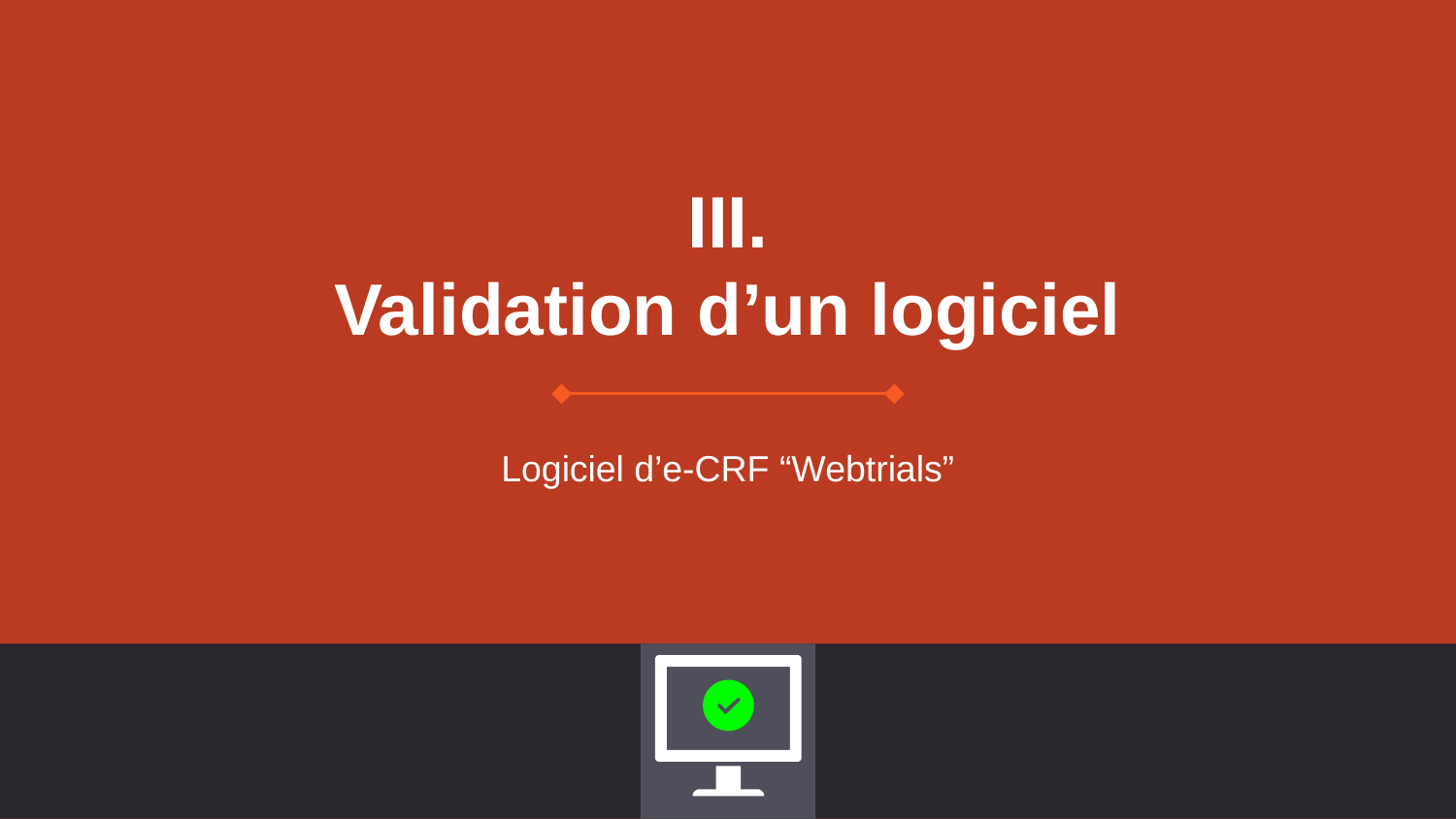

# III.
Validation d’un logiciel
Logiciel d’e-CRF “Webtrials”